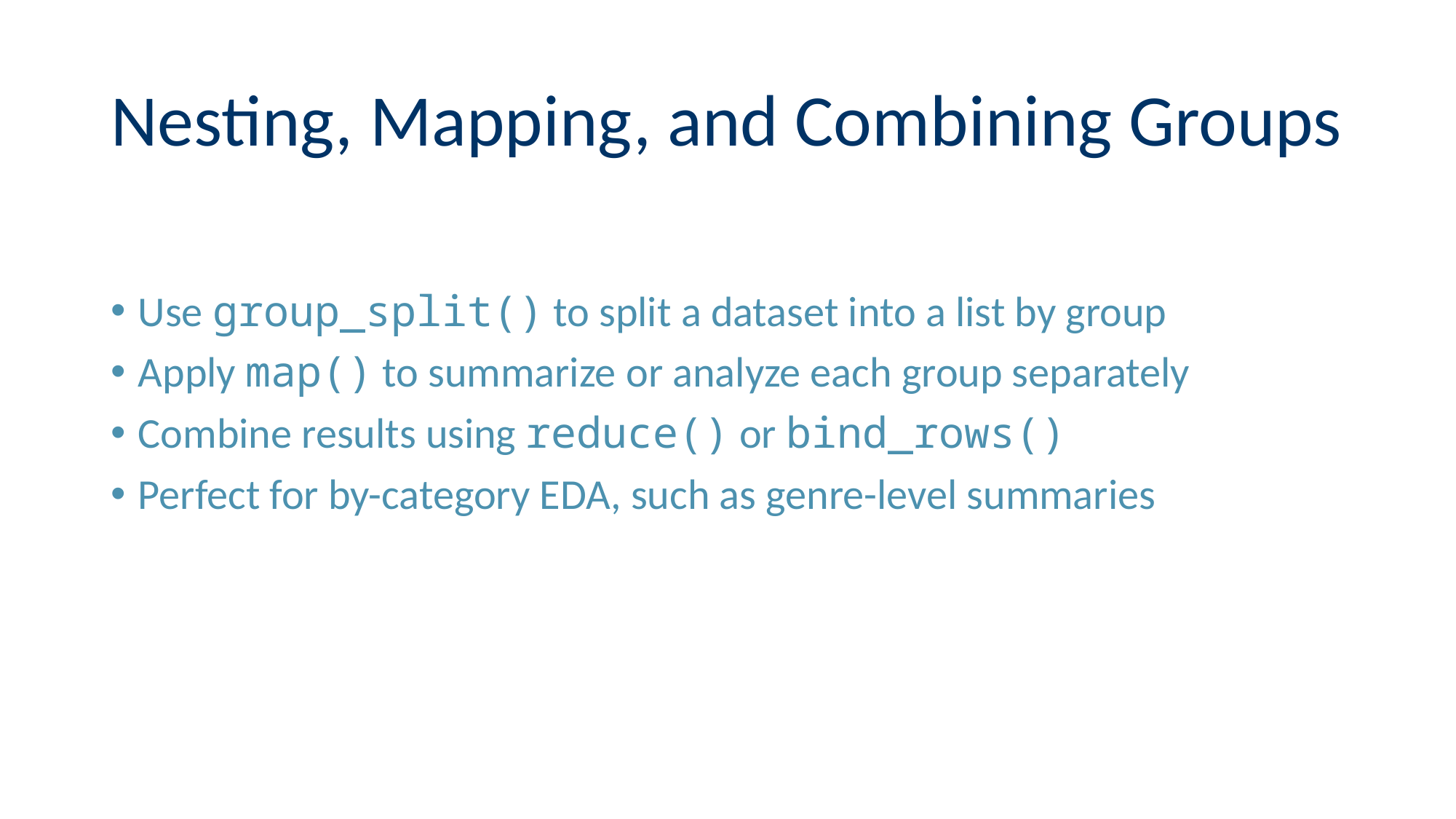

# Nesting, Mapping, and Combining Groups

Use group_split() to split a dataset into a list by group
Apply map() to summarize or analyze each group separately
Combine results using reduce() or bind_rows()
Perfect for by-category EDA, such as genre-level summaries